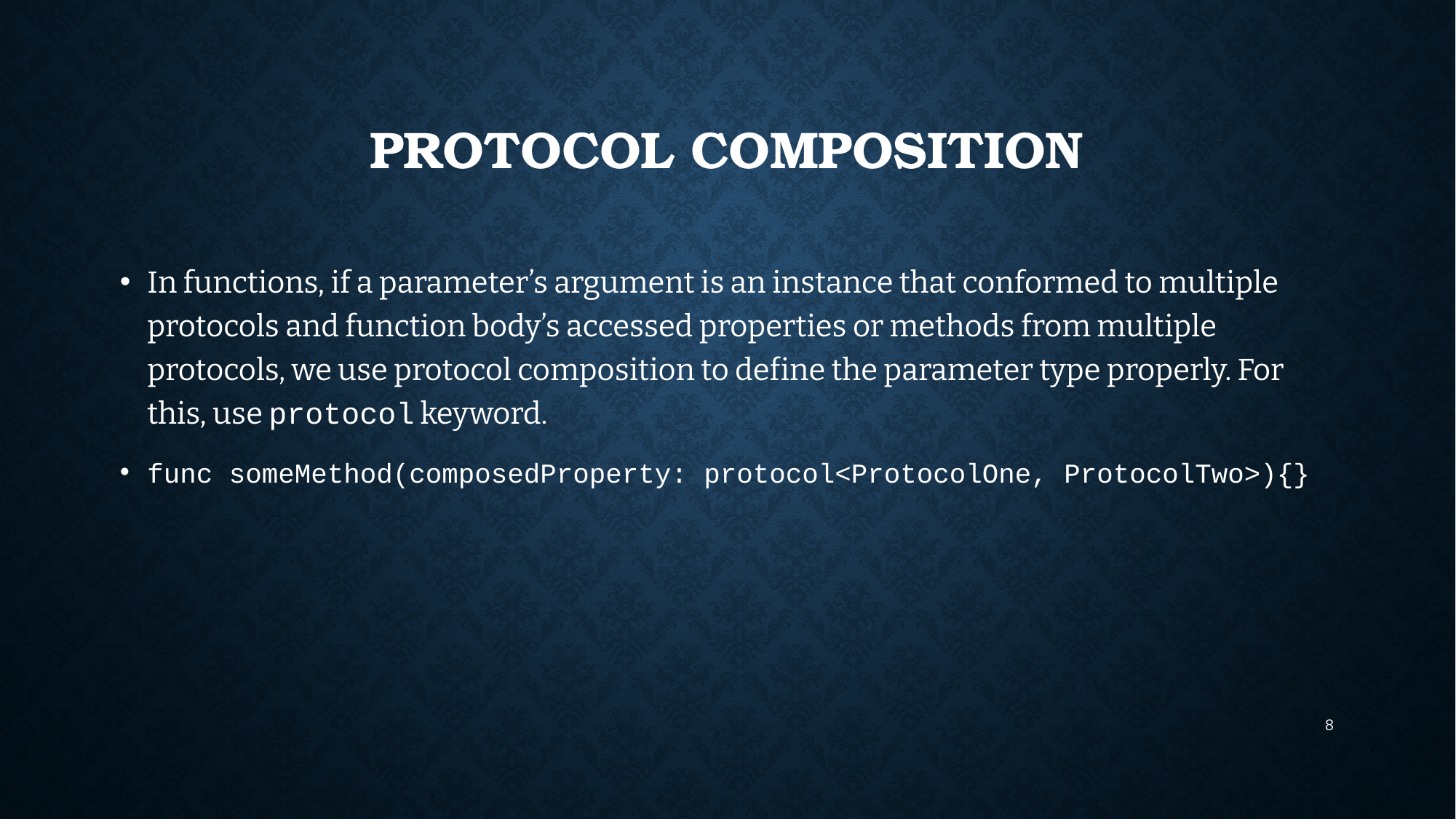

# Protocol composition
In functions, if a parameter’s argument is an instance that conformed to multiple protocols and function body’s accessed properties or methods from multiple protocols, we use protocol composition to define the parameter type properly. For this, use protocol keyword.
func someMethod(composedProperty: protocol<ProtocolOne, ProtocolTwo>){}
8